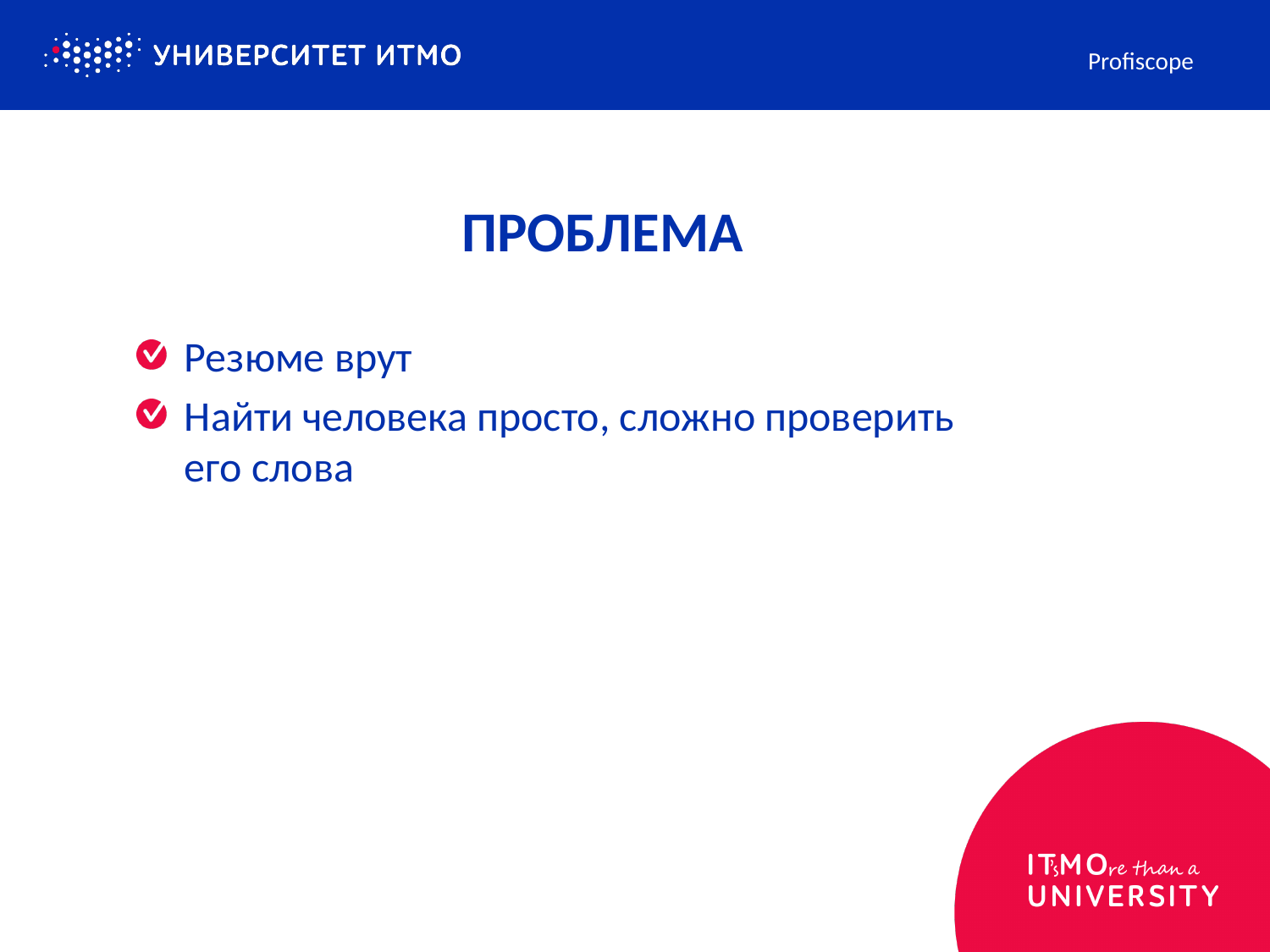

Profiscope
# ПРОБЛЕМА
Резюме врут
Найти человека просто, сложно проверить его слова